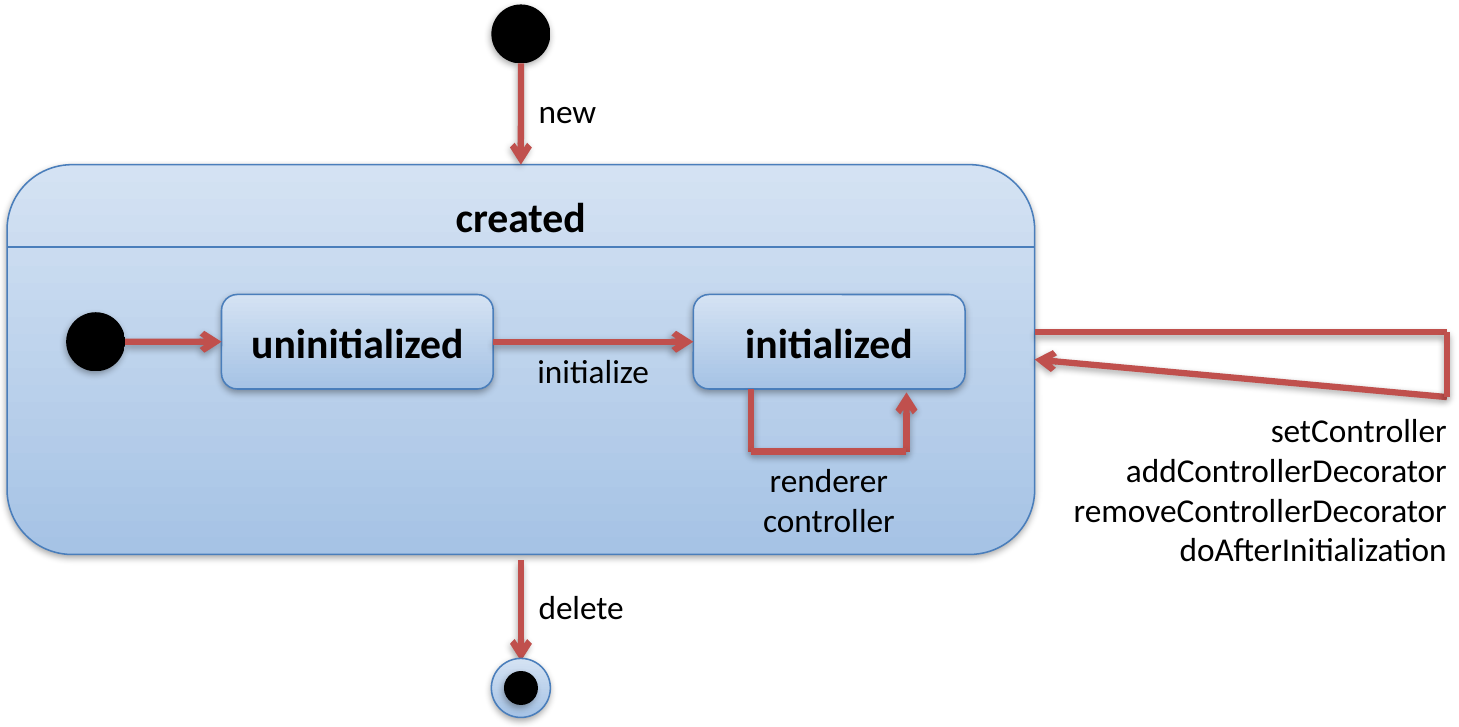

new
created
uninitialized
initialized

initialize
renderer
controller
setController
addControllerDecorator
removeControllerDecorator
doAfterInitialization
delete